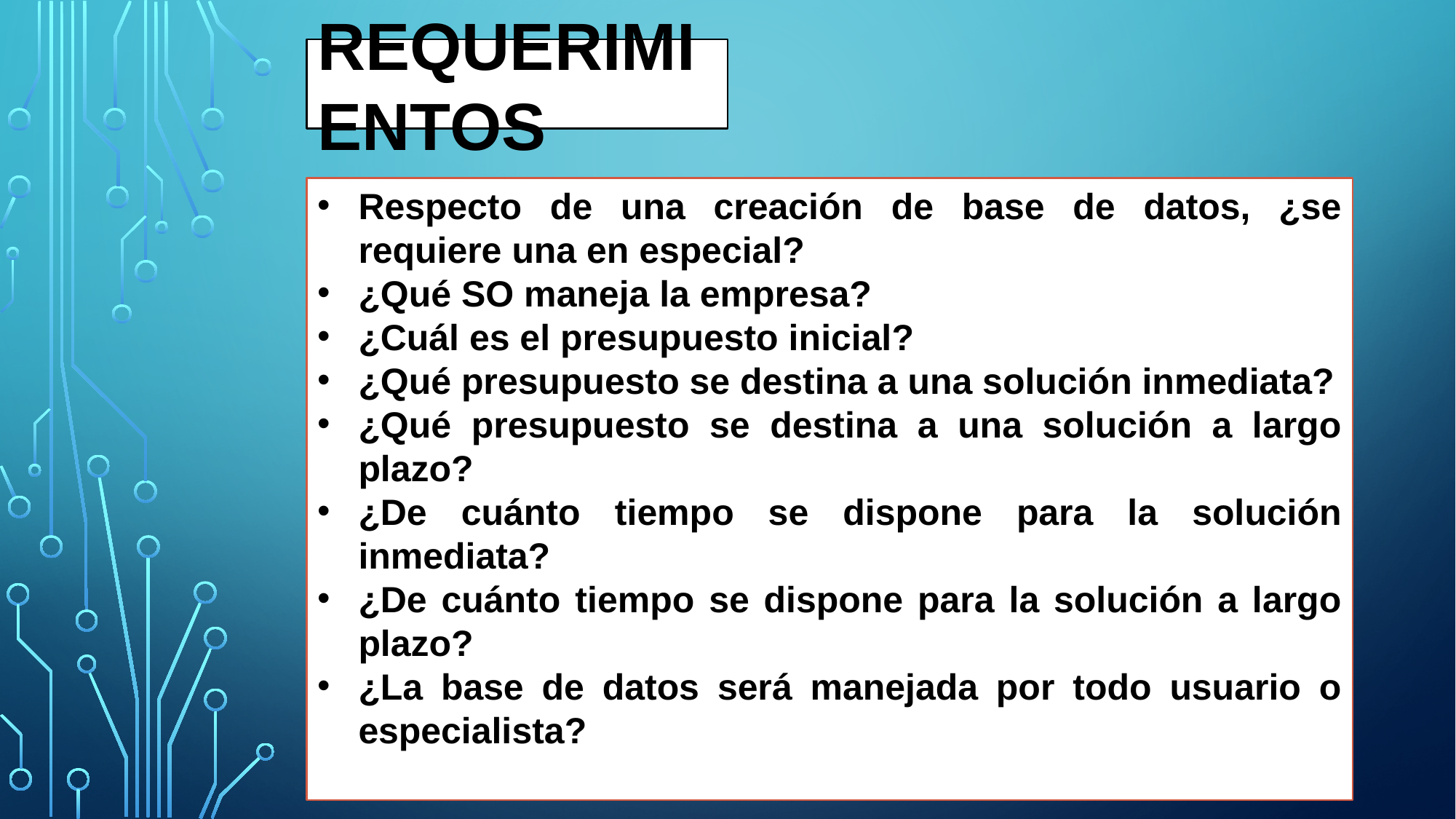

REQUERIMIENTOS
Respecto de una creación de base de datos, ¿se requiere una en especial?
¿Qué SO maneja la empresa?
¿Cuál es el presupuesto inicial?
¿Qué presupuesto se destina a una solución inmediata?
¿Qué presupuesto se destina a una solución a largo plazo?
¿De cuánto tiempo se dispone para la solución inmediata?
¿De cuánto tiempo se dispone para la solución a largo plazo?
¿La base de datos será manejada por todo usuario o especialista?